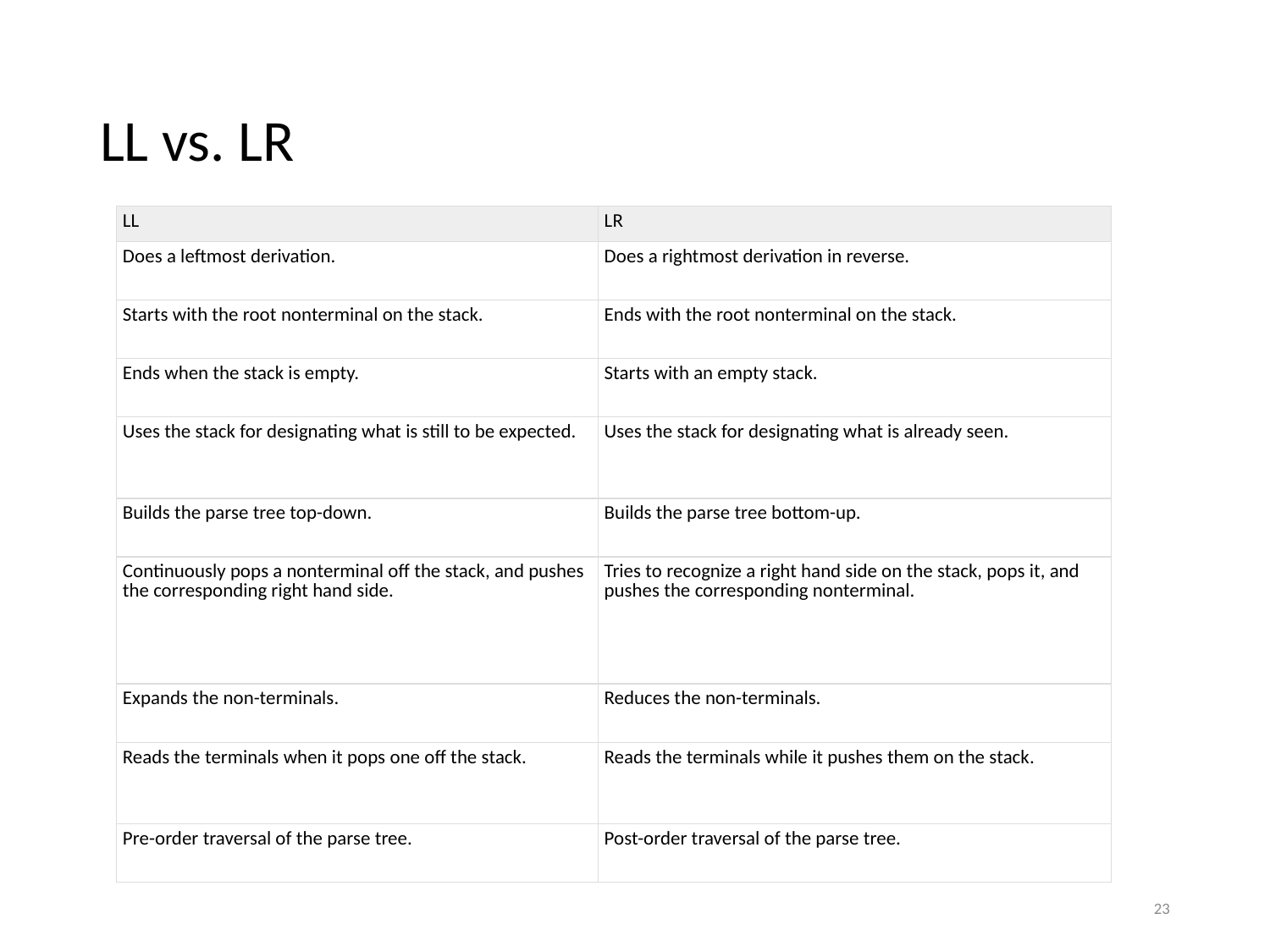

# LL vs. LR
| LL | LR |
| --- | --- |
| Does a leftmost derivation. | Does a rightmost derivation in reverse. |
| Starts with the root nonterminal on the stack. | Ends with the root nonterminal on the stack. |
| Ends when the stack is empty. | Starts with an empty stack. |
| Uses the stack for designating what is still to be expected. | Uses the stack for designating what is already seen. |
| Builds the parse tree top-down. | Builds the parse tree bottom-up. |
| Continuously pops a nonterminal off the stack, and pushes the corresponding right hand side. | Tries to recognize a right hand side on the stack, pops it, and pushes the corresponding nonterminal. |
| Expands the non-terminals. | Reduces the non-terminals. |
| Reads the terminals when it pops one off the stack. | Reads the terminals while it pushes them on the stack. |
| Pre-order traversal of the parse tree. | Post-order traversal of the parse tree. |
23